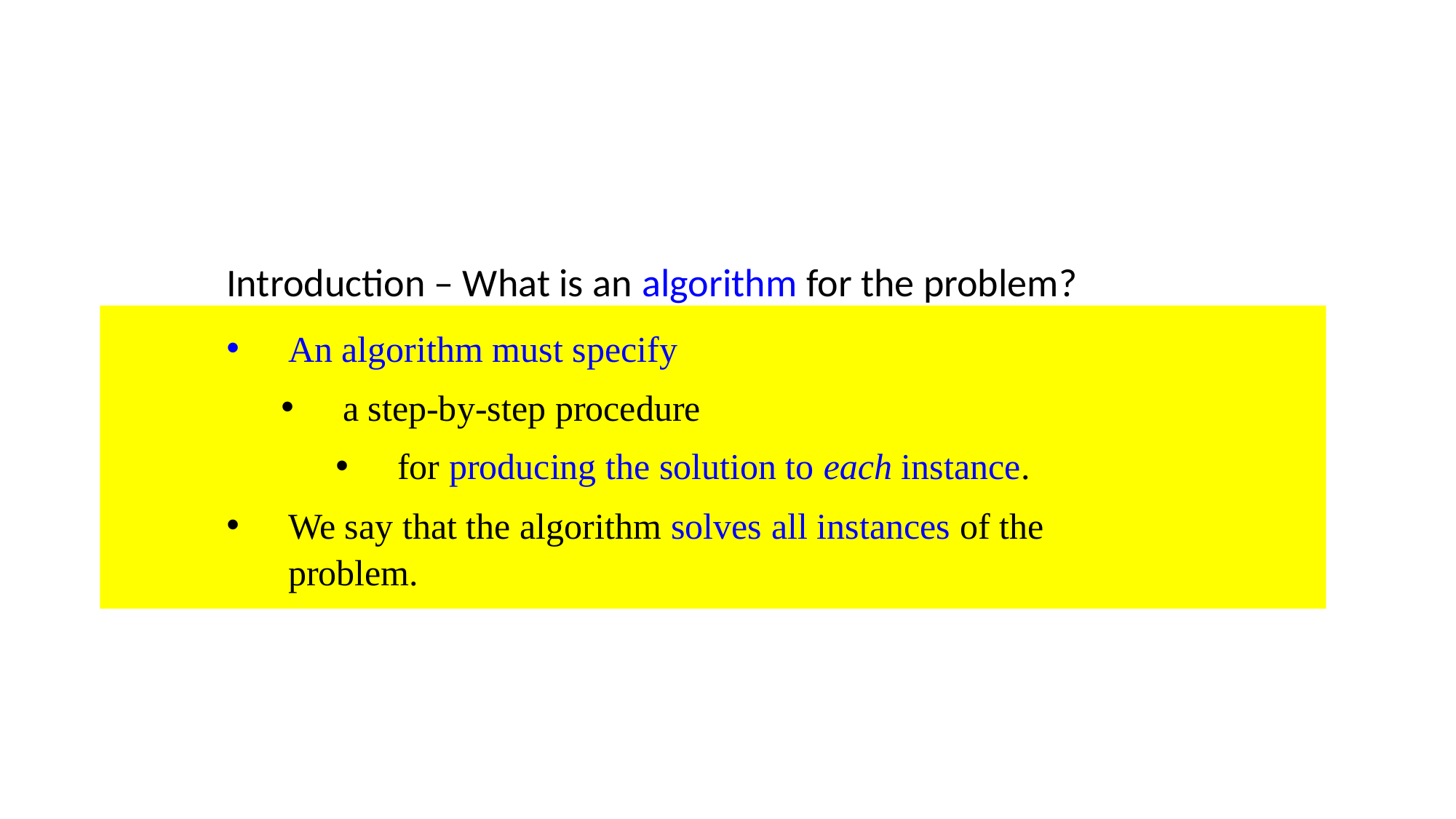

Introduction – What is an algorithm for the problem?
An algorithm must specify
a step-by-step procedure
for producing the solution to each instance.
We say that the algorithm solves all instances of the problem.